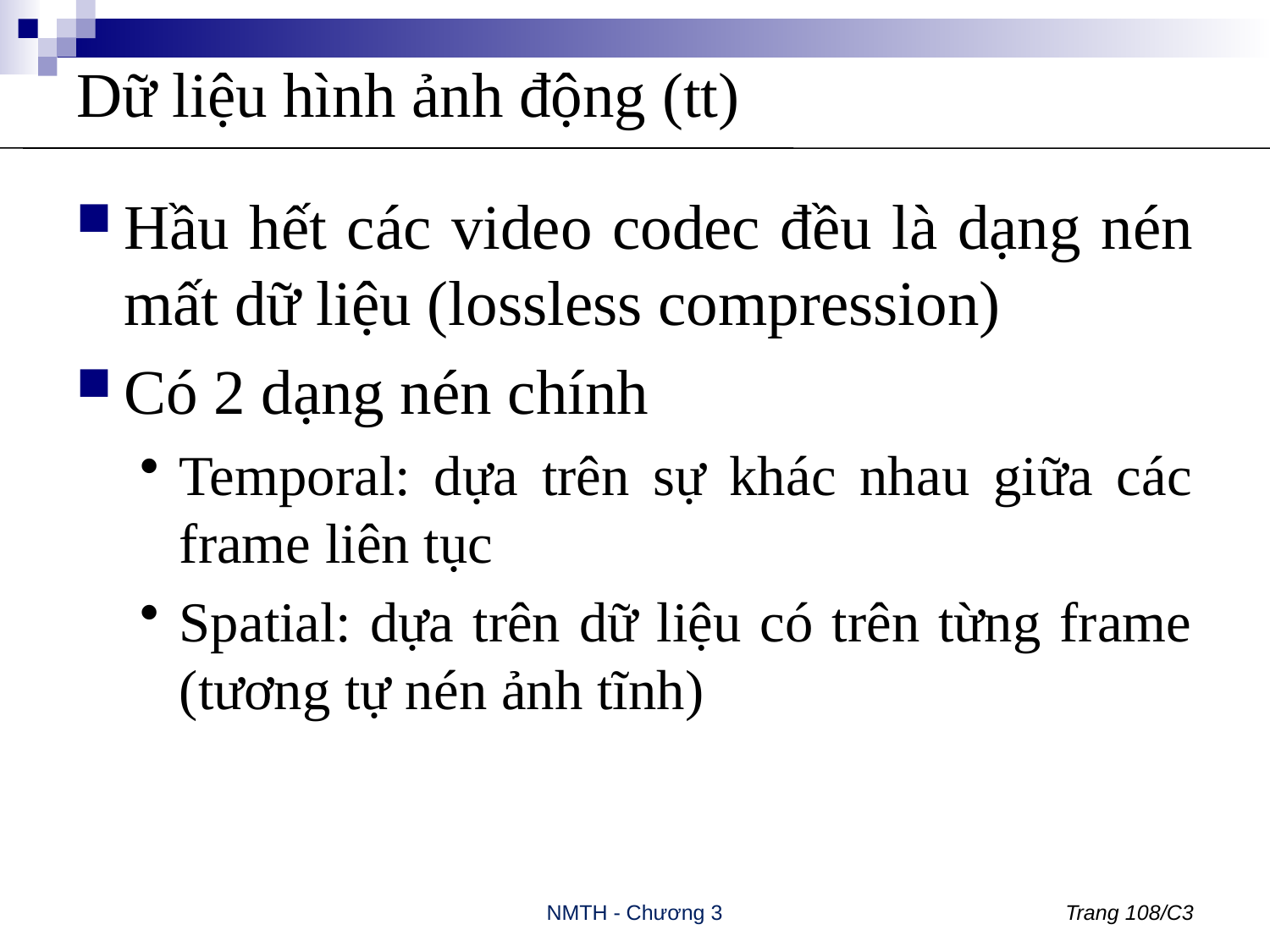

# Dữ liệu hình ảnh động (tt)

Hầu hết các video codec đều là dạng nén mất dữ liệu (lossless compression)
Có 2 dạng nén chính
Temporal: dựa trên sự khác nhau giữa các frame liên tục
Spatial: dựa trên dữ liệu có trên từng frame (tương tự nén ảnh tĩnh)
NMTH - Chương 3
Trang 108/C3